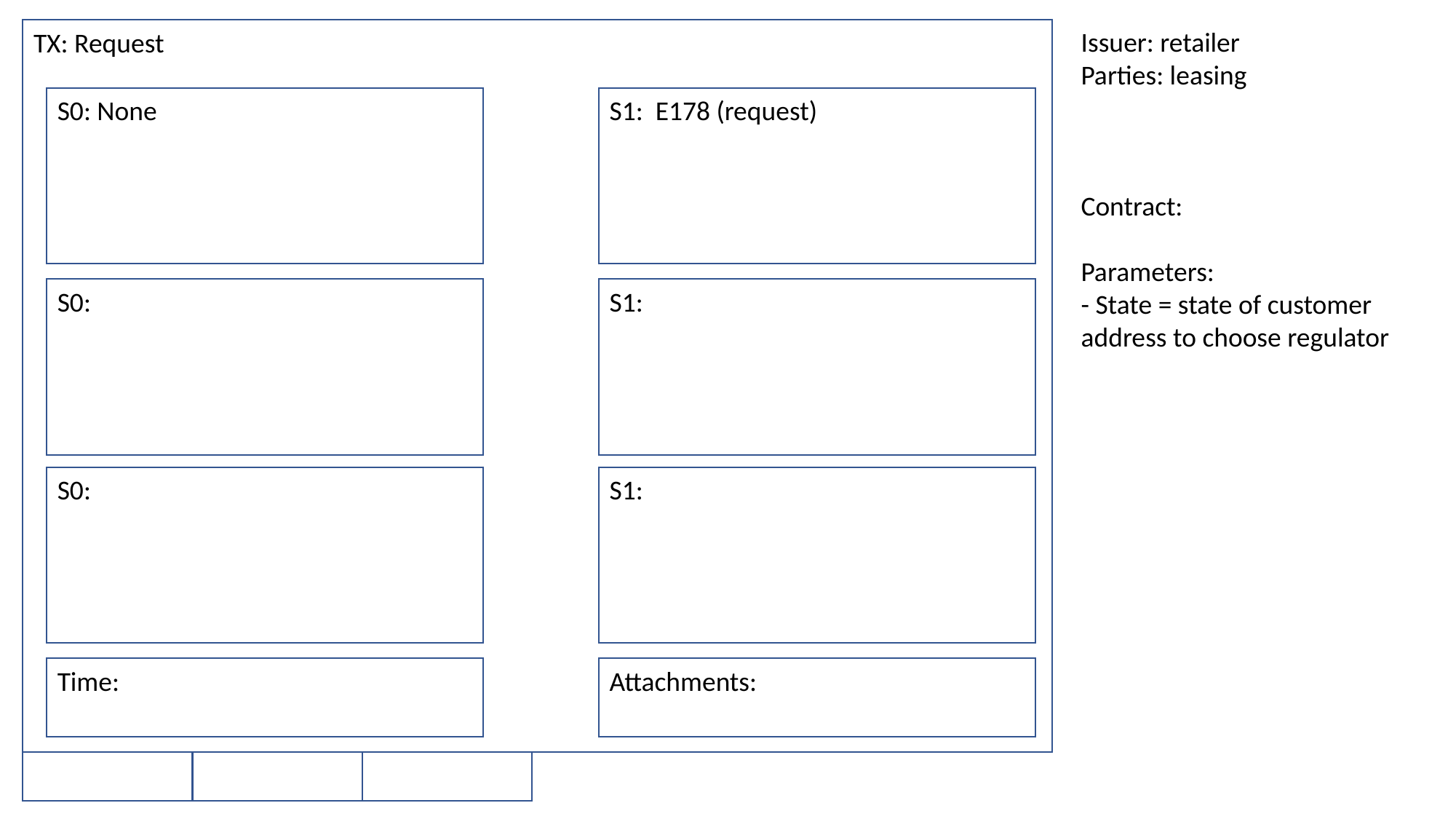

TX: Request
S0: None
S1:  E178 (request)
S0:
S1:
S0:
S1:
Time:
Attachments:
Issuer: retailer
Parties: leasing

Contract:

Parameters:
- State = state of customer address to choose regulator